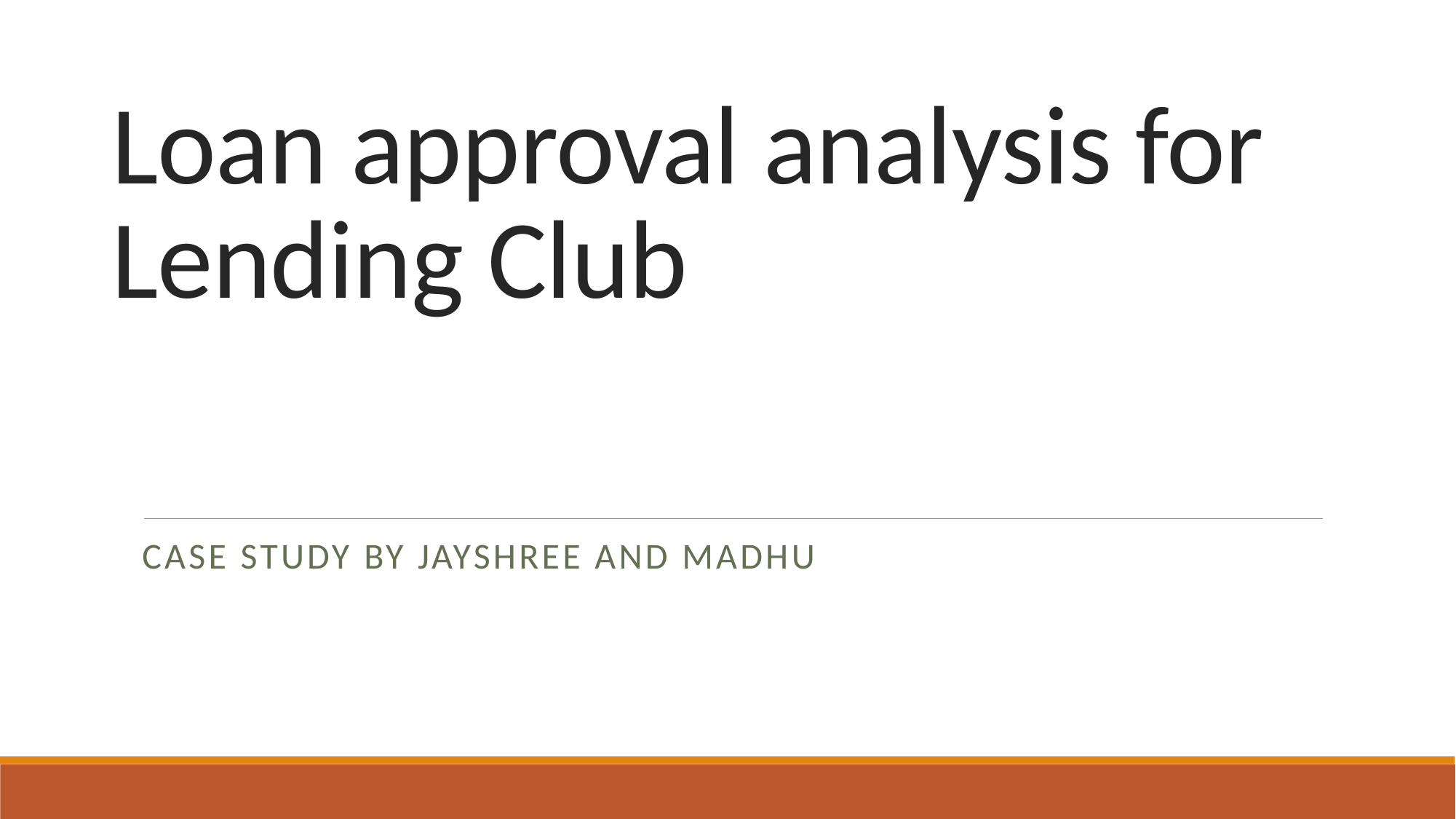

# Loan approval analysis for Lending Club
Case Study By Jayshree and madhu